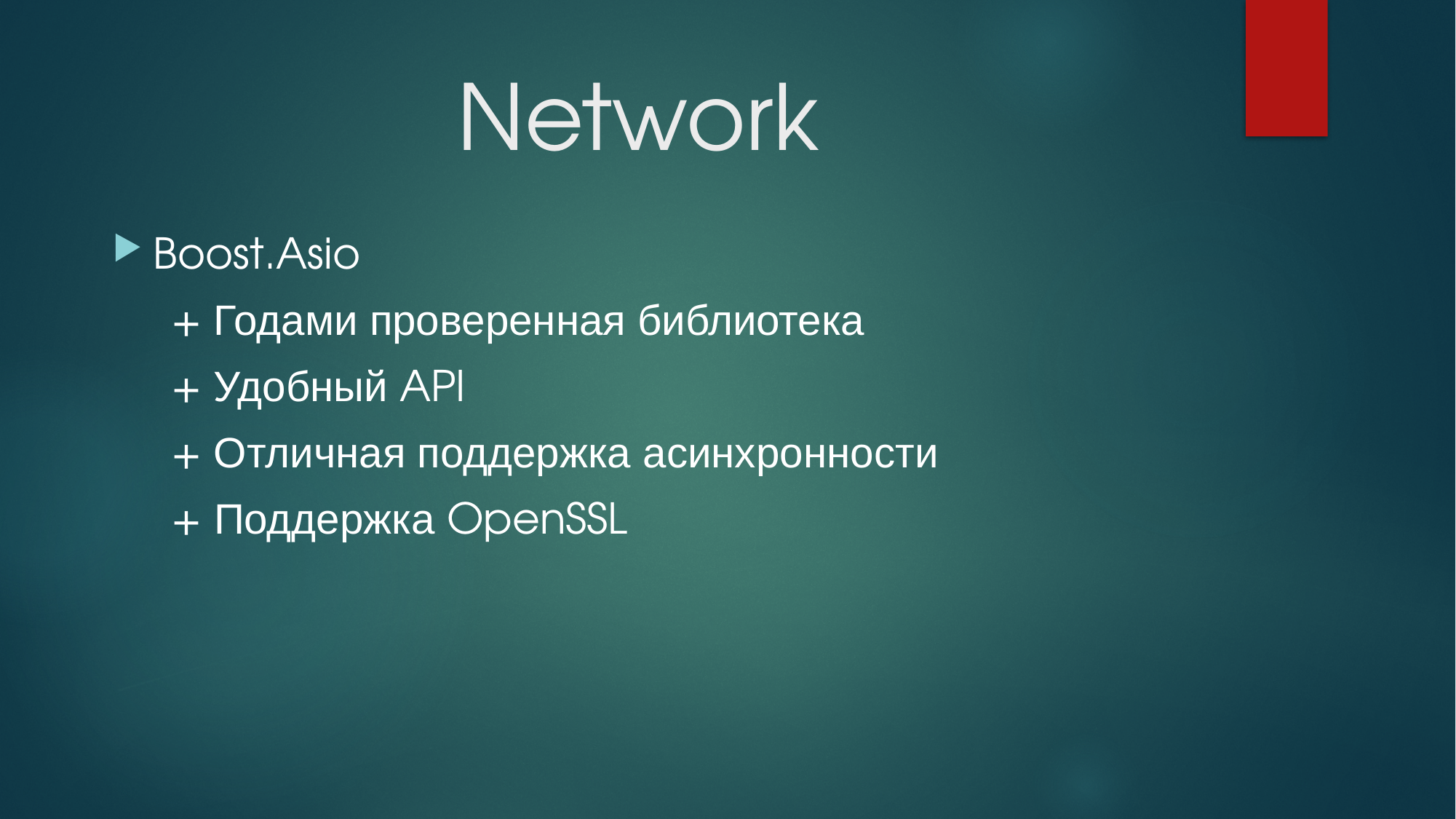

# Network
Boost.Asio
     + Годами проверенная библиотека
     + Удобный API
     + Отличная поддержка асинхронности
     + Поддержка OpenSSL